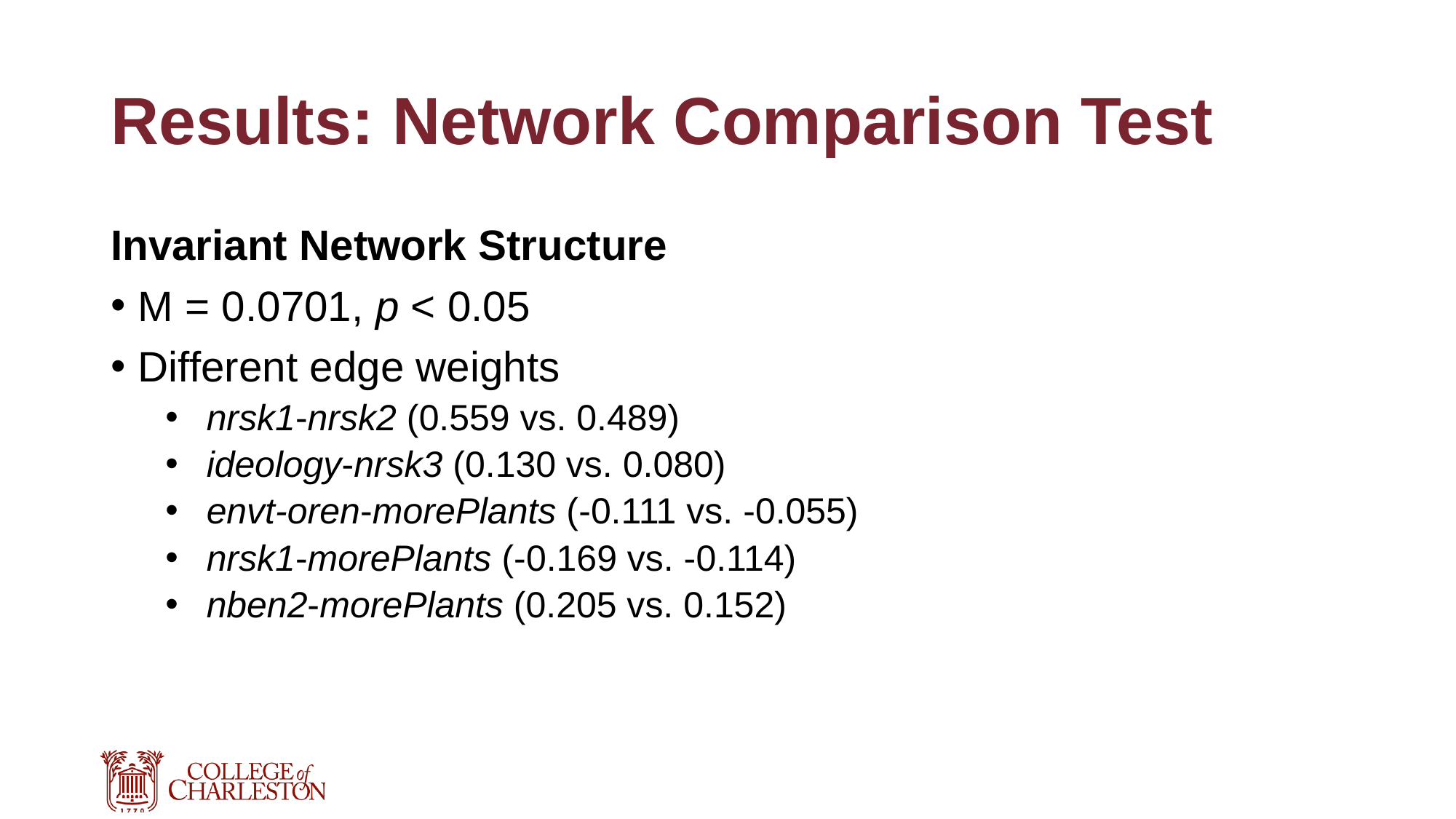

# Results: Network Comparison Test
Invariant Network Structure
M = 0.0701, p < 0.05
Different edge weights
nrsk1-nrsk2 (0.559 vs. 0.489)
ideology-nrsk3 (0.130 vs. 0.080)
envt-oren-morePlants (-0.111 vs. -0.055)
nrsk1-morePlants (-0.169 vs. -0.114)
nben2-morePlants (0.205 vs. 0.152)